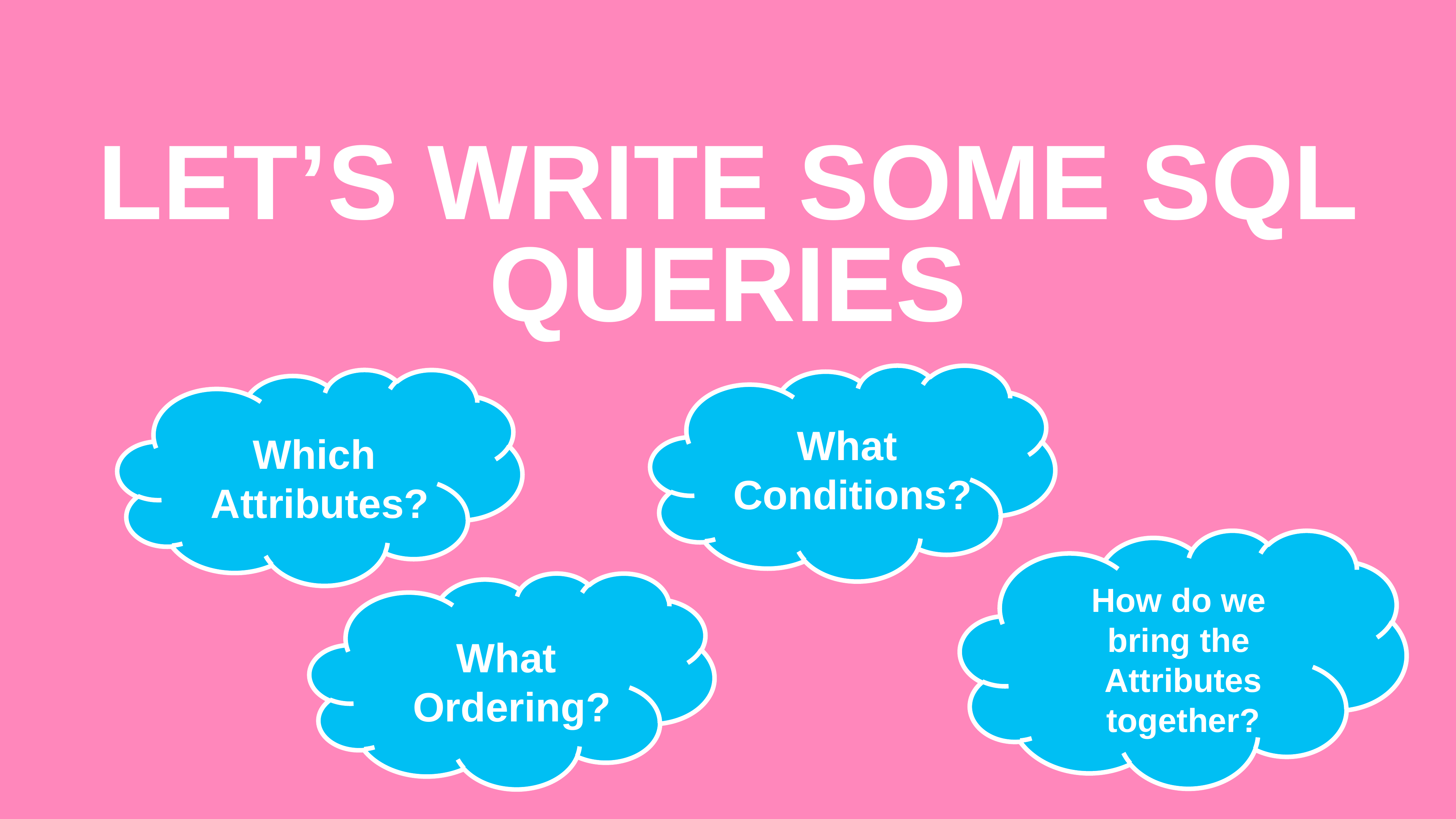

Let’s write some SQL queries

What
Conditions?

Which
Attributes?

How do we
bring the
Attributes
together?

What
Ordering?